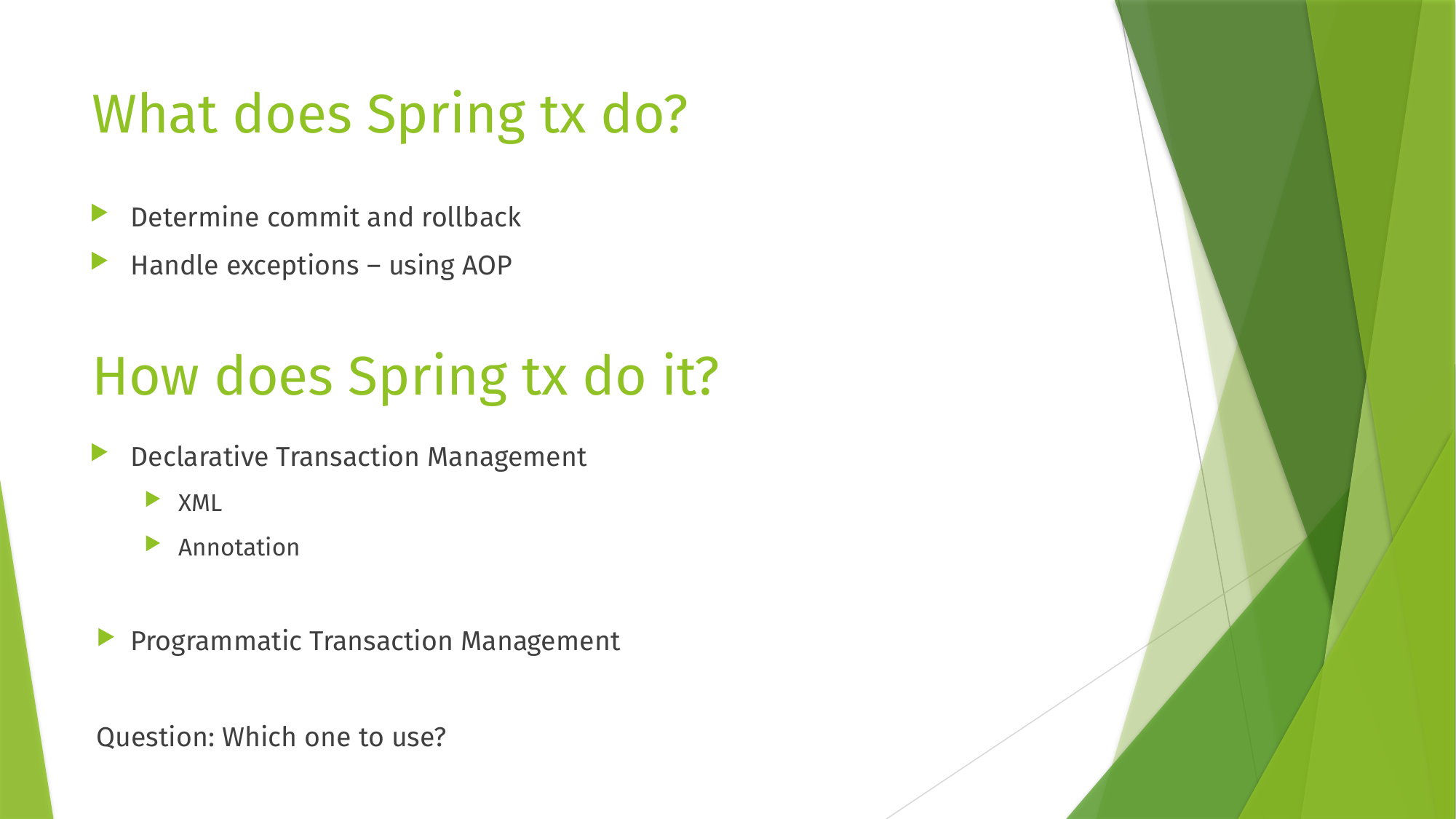

# What does Spring tx do? How does Spring tx do it?
Determine commit and rollback
Handle exceptions – using AOP

Declarative Transaction Management
XML
Annotation

Programmatic Transaction Management

Question: Which one to use?